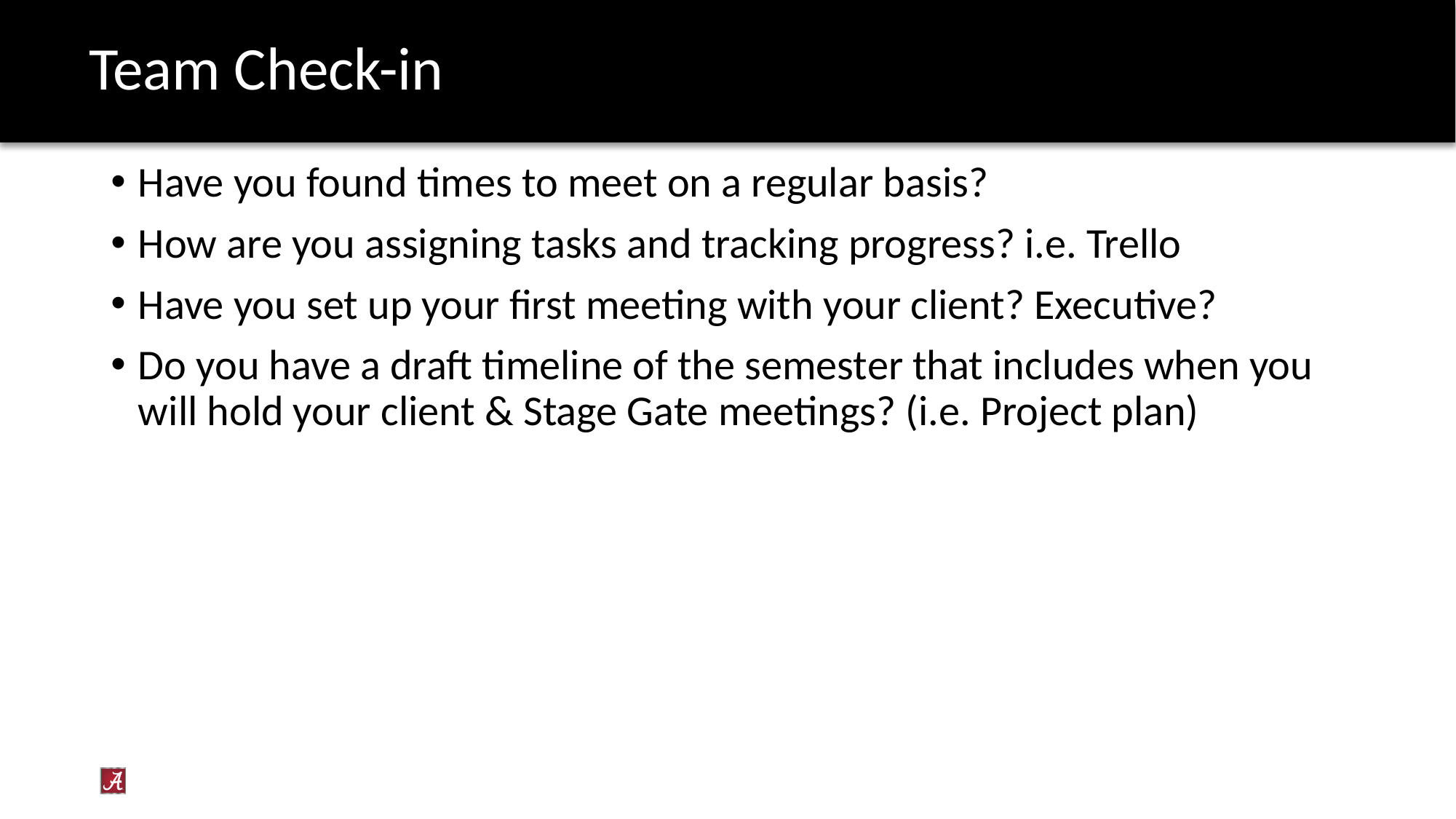

# Team Check-in
Have you found times to meet on a regular basis?
How are you assigning tasks and tracking progress? i.e. Trello
Have you set up your first meeting with your client? Executive?
Do you have a draft timeline of the semester that includes when you will hold your client & Stage Gate meetings? (i.e. Project plan)